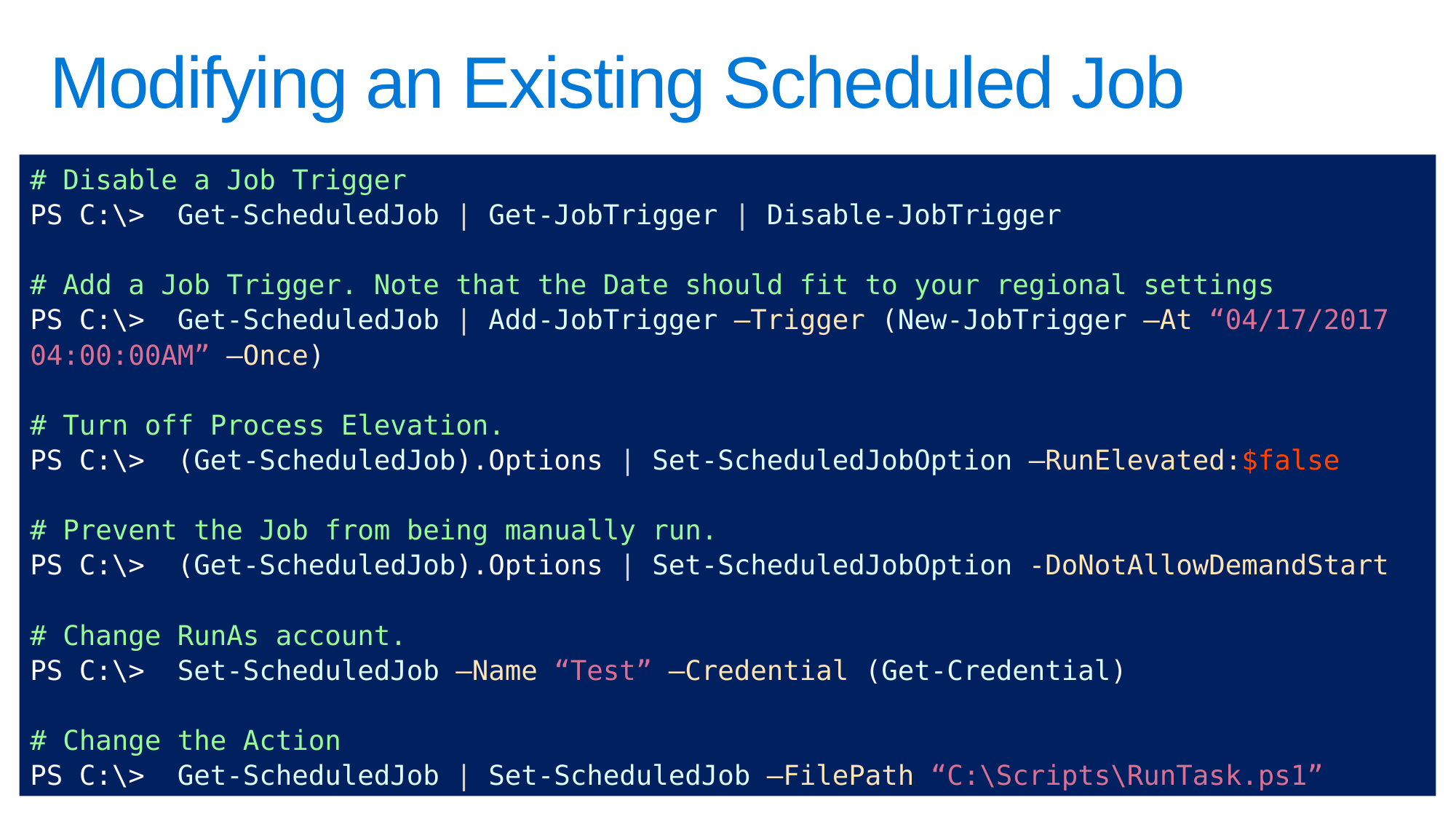

# Modifying an Existing Scheduled Job
# Disable a Job Trigger
PS C:\>  Get-ScheduledJob | Get-JobTrigger | Disable-JobTrigger

# Add a Job Trigger. Note that the Date should fit to your regional settings
PS C:\>  Get-ScheduledJob | Add-JobTrigger –Trigger (New-JobTrigger –At “04/17/2017 04:00:00AM” –Once)

# Turn off Process Elevation.
PS C:\>  (Get-ScheduledJob).Options | Set-ScheduledJobOption –RunElevated:$false

# Prevent the Job from being manually run.
PS C:\>  (Get-ScheduledJob).Options | Set-ScheduledJobOption -DoNotAllowDemandStart

# Change RunAs account.
PS C:\>  Set-ScheduledJob –Name “Test” –Credential (Get-Credential)

# Change the Action
PS C:\>  Get-ScheduledJob | Set-ScheduledJob –FilePath “C:\Scripts\RunTask.ps1”